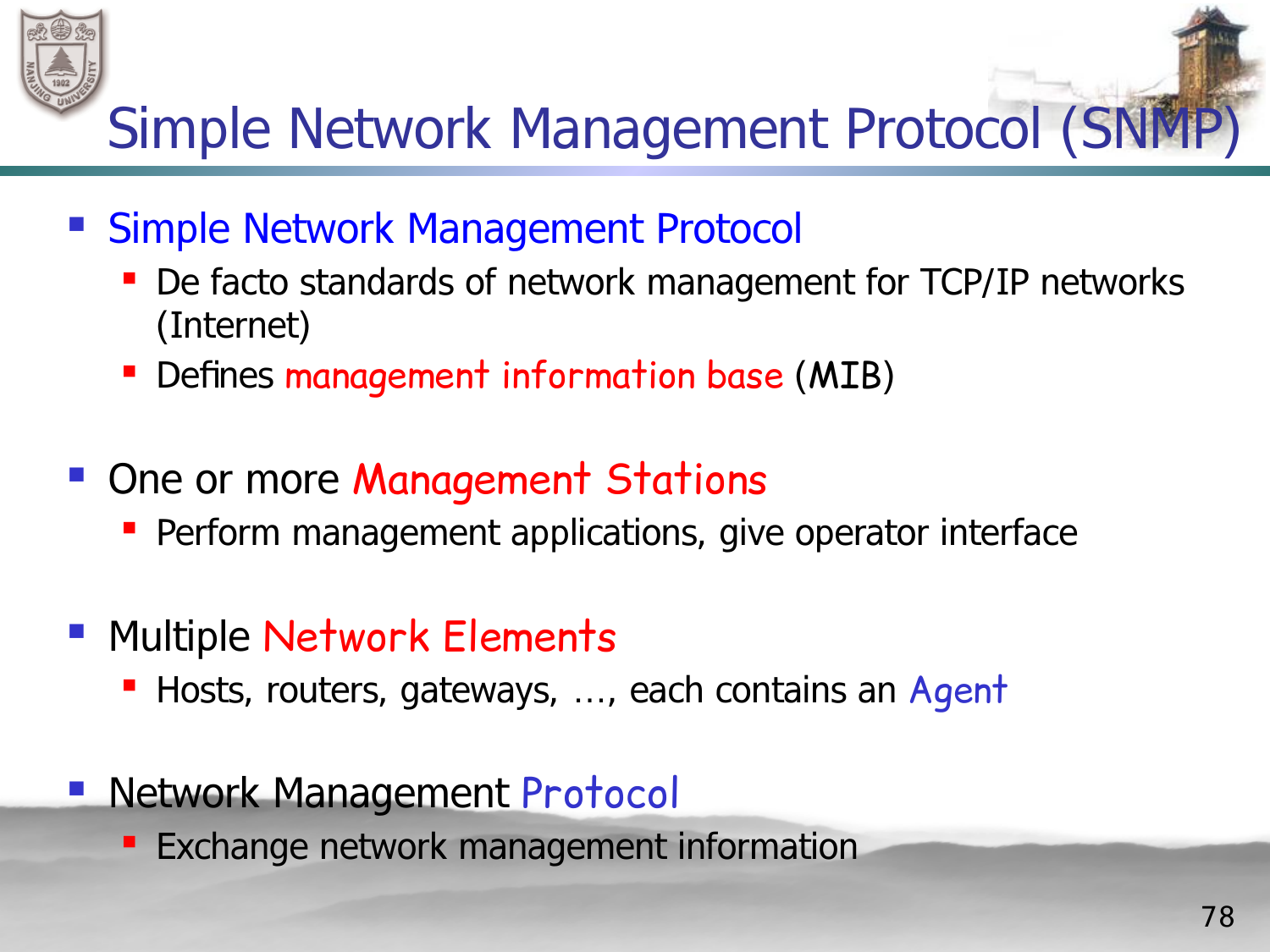

# Simple Network Management Protocol (SNMP)
Simple Network Management Protocol
De facto standards of network management for TCP/IP networks (Internet)
Defines management information base (MIB)

One or more Management Stations
Perform management applications, give operator interface

Multiple Network Elements
Hosts, routers, gateways, …, each contains an Agent

Network Management Protocol
Exchange network management information
78